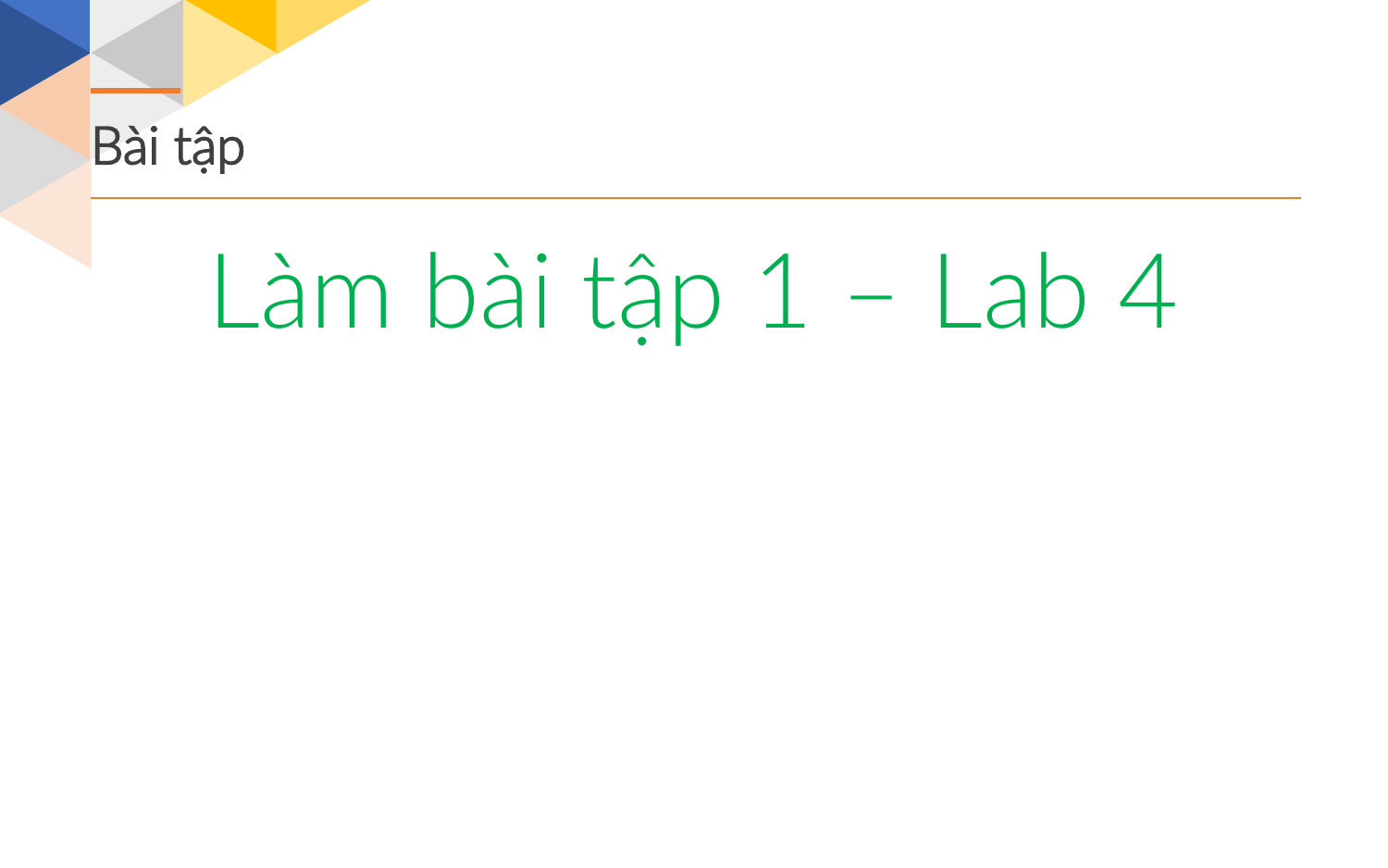

Bài tập

Làm bài tập 1 – Lab 4